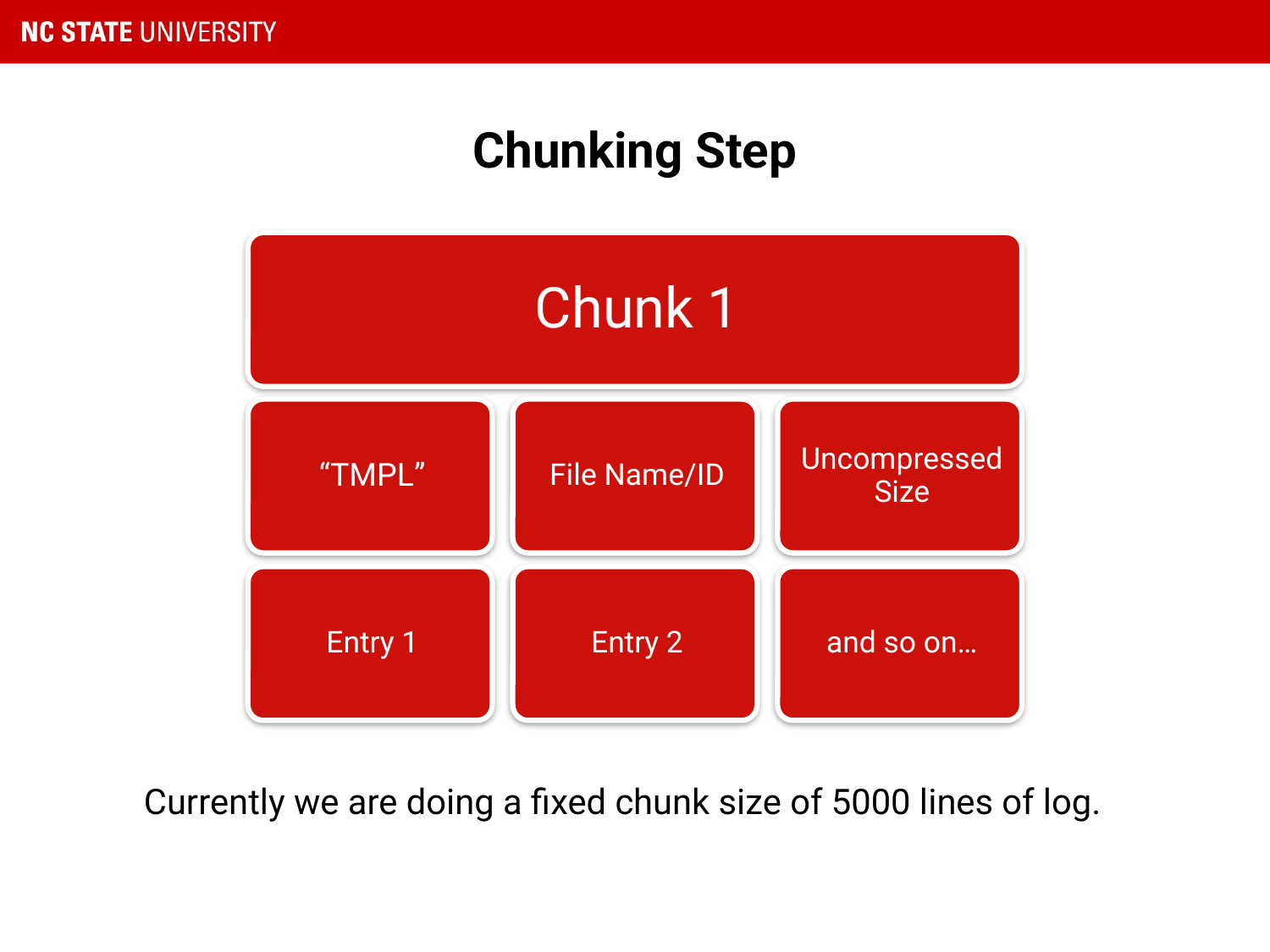

# Chunking Step
Chunk 1
“TMPL”
Entry 1
File Name/ID
Entry 2
Uncompressed
Size
and so on…
Currently we are doing a fixed chunk size of 5000 lines of log.